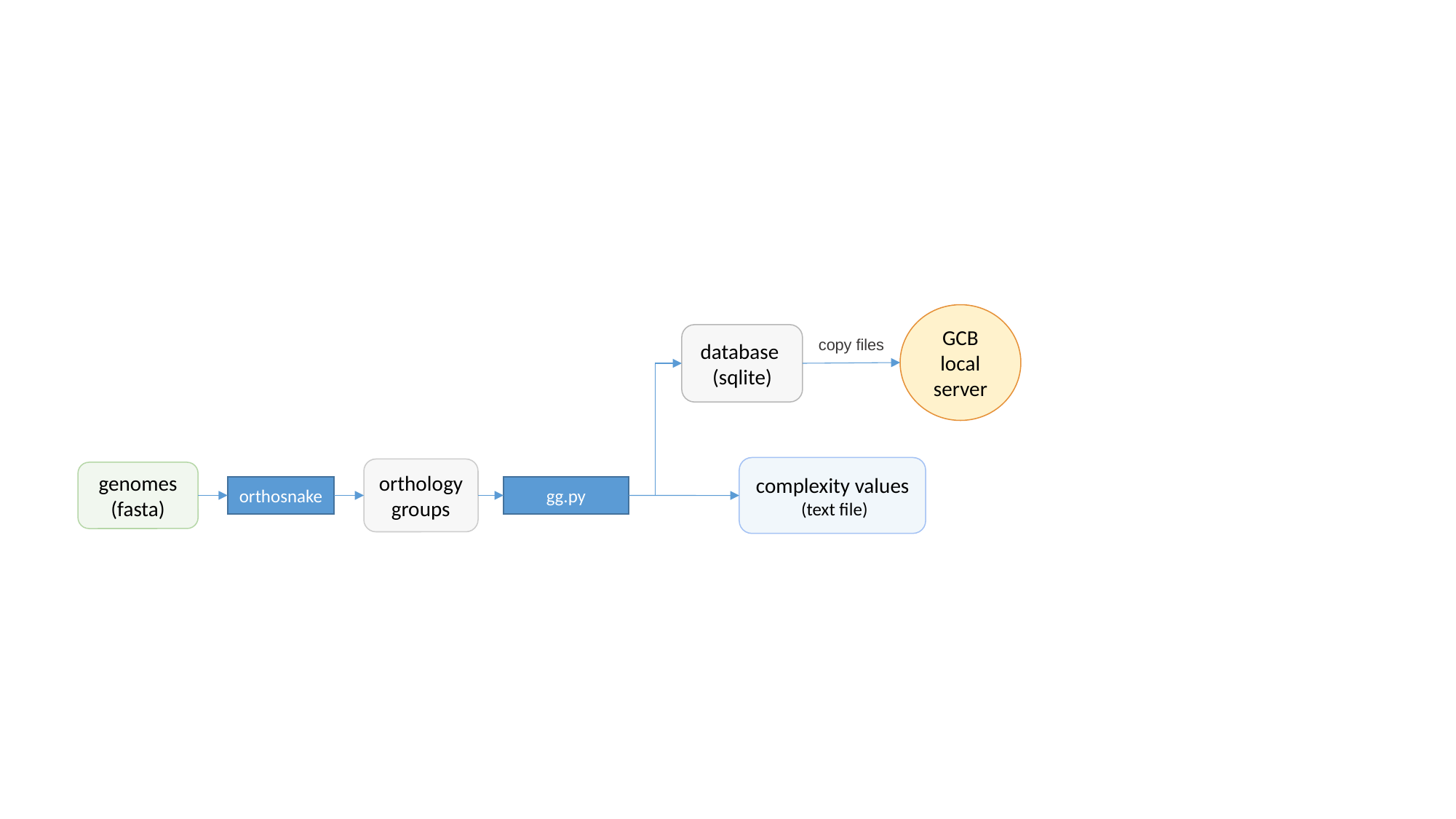

GCB local server
copy files
database
(sqlite)
complexity values
 (text file)
orthology groups
genomes (fasta)
orthosnake
gg.py